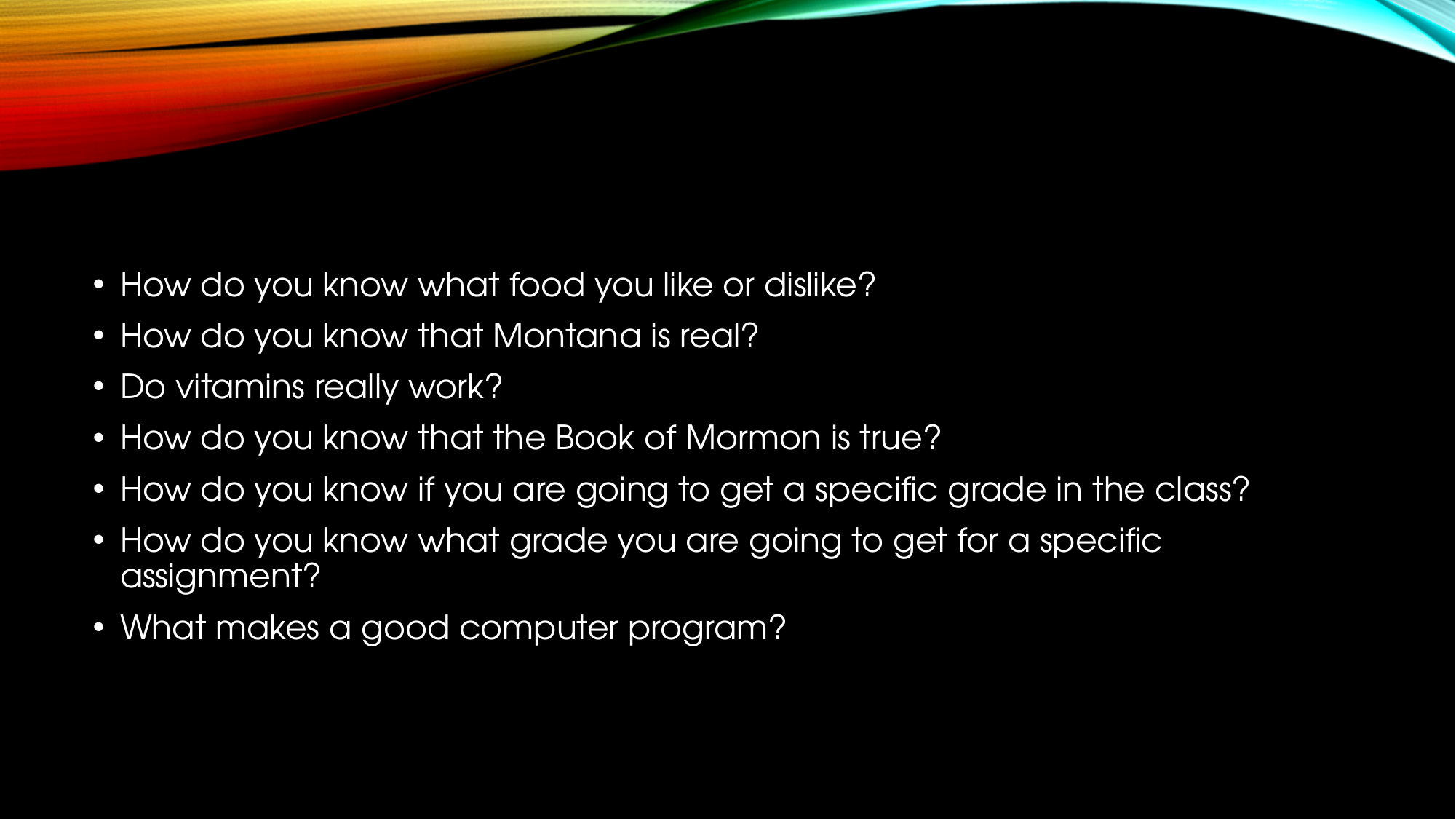

#
How do you know what food you like or dislike?
How do you know that Montana is real?
Do vitamins really work?
How do you know that the Book of Mormon is true?
How do you know if you are going to get a specific grade in the class?
How do you know what grade you are going to get for a specific assignment?
What makes a good computer program?